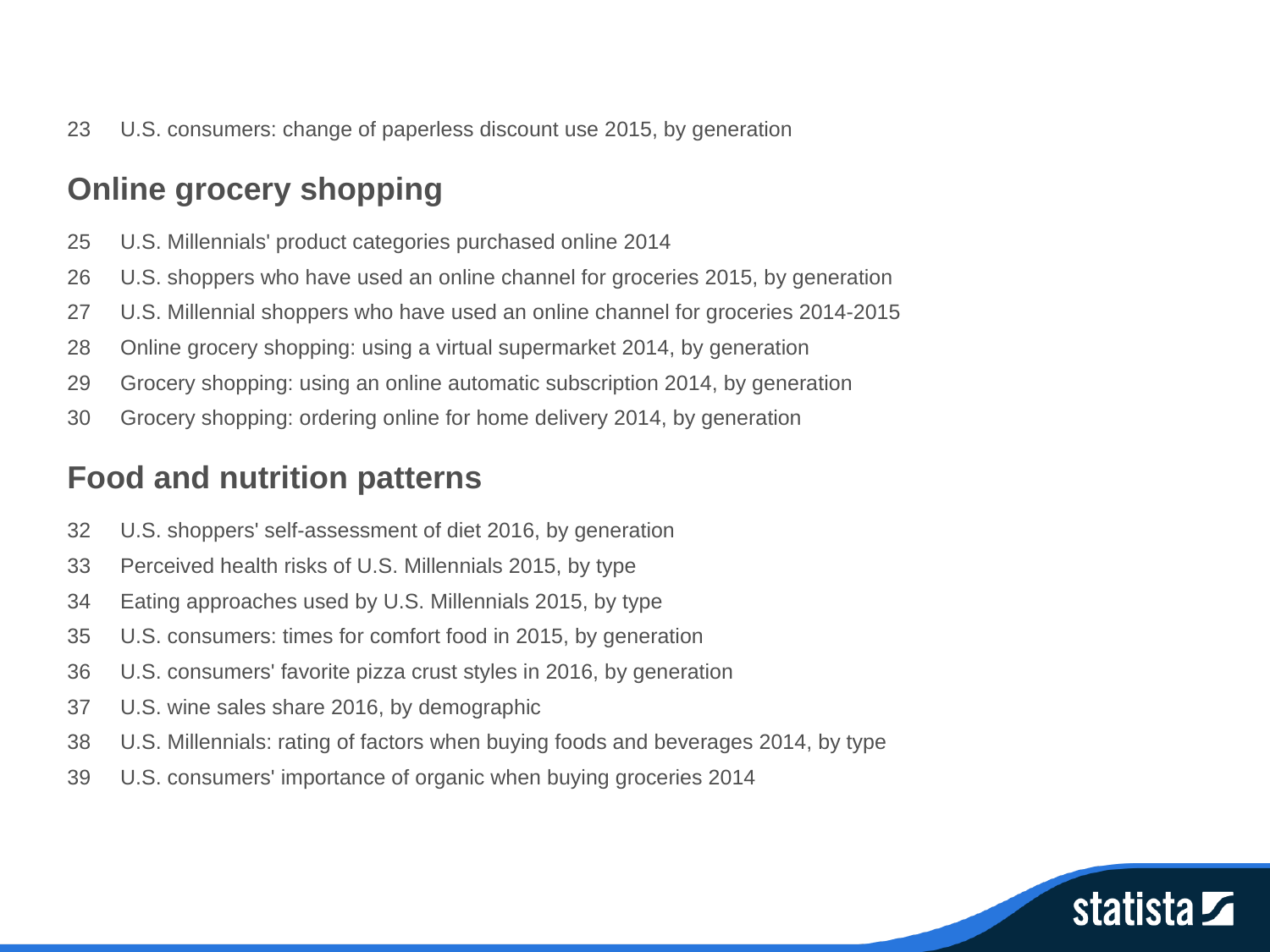

23     U.S. consumers: change of paperless discount use 2015, by generation
Online grocery shopping
25     U.S. Millennials' product categories purchased online 2014
26     U.S. shoppers who have used an online channel for groceries 2015, by generation
27     U.S. Millennial shoppers who have used an online channel for groceries 2014-2015
28     Online grocery shopping: using a virtual supermarket 2014, by generation
29     Grocery shopping: using an online automatic subscription 2014, by generation
30     Grocery shopping: ordering online for home delivery 2014, by generation
Food and nutrition patterns
32     U.S. shoppers' self-assessment of diet 2016, by generation
33     Perceived health risks of U.S. Millennials 2015, by type
34     Eating approaches used by U.S. Millennials 2015, by type
35     U.S. consumers: times for comfort food in 2015, by generation
36     U.S. consumers' favorite pizza crust styles in 2016, by generation
37     U.S. wine sales share 2016, by demographic
38     U.S. Millennials: rating of factors when buying foods and beverages 2014, by type
39     U.S. consumers' importance of organic when buying groceries 2014